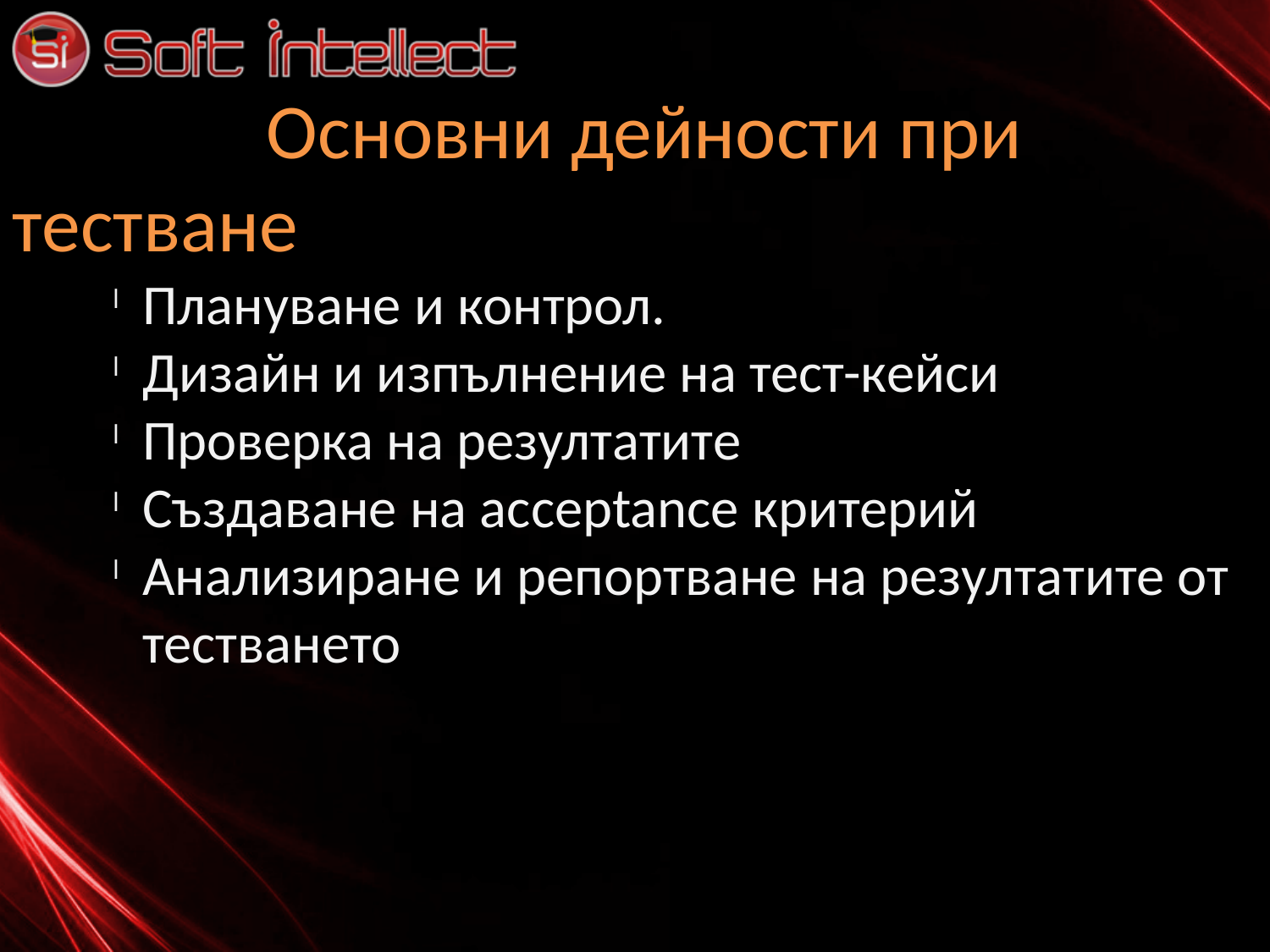

Основни дейности при тестване
Плануване и контрол.
Дизайн и изпълнение на тест-кейси
Проверка на резултатите
Създаване на acceptance критерий
Анализиране и репортване на резултатите от тестването